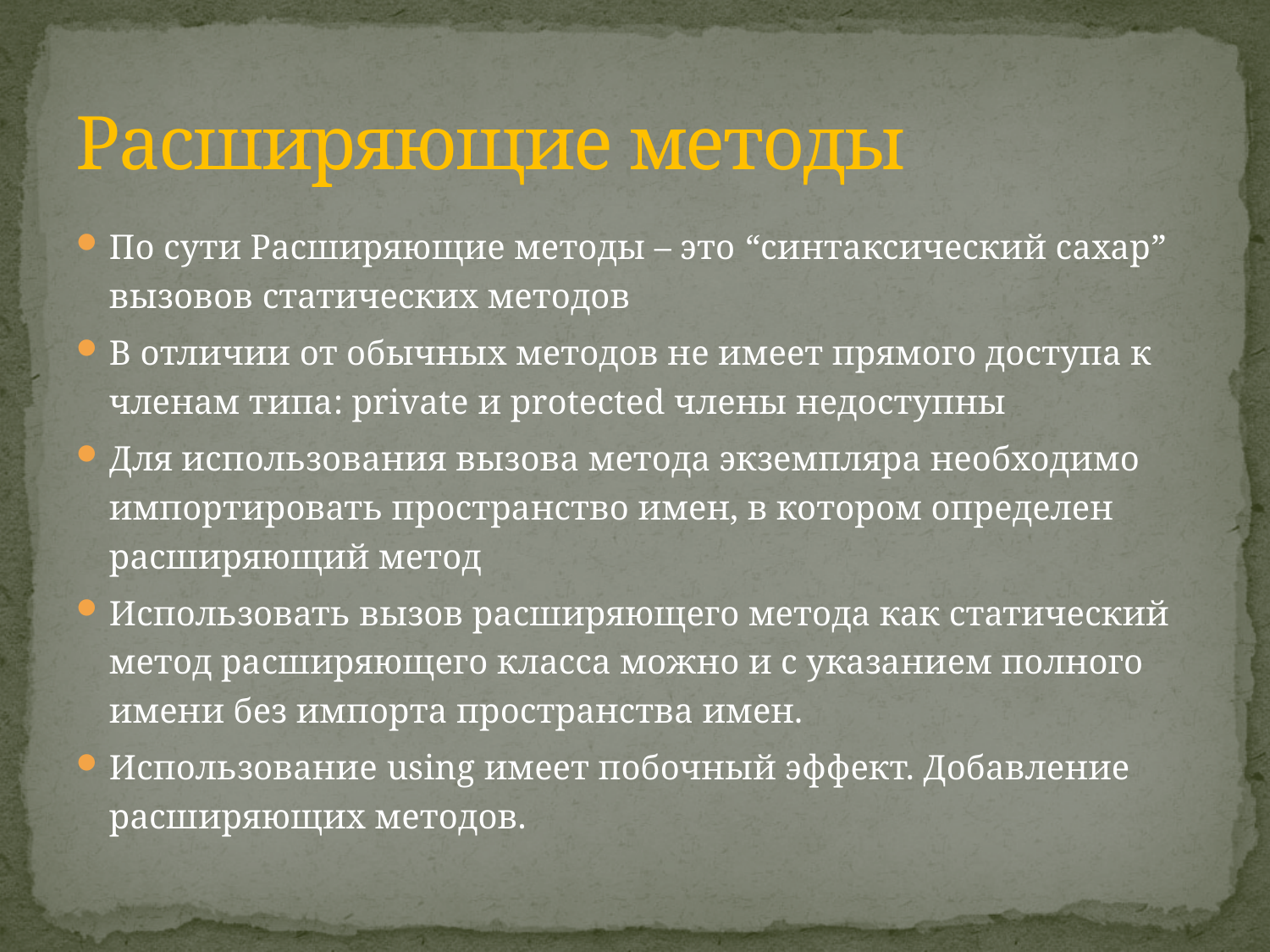

# Расширяющие методы
По сути Расширяющие методы – это “синтаксический сахар” вызовов статических методов
В отличии от обычных методов не имеет прямого доступа к членам типа: private и protected члены недоступны
Для использования вызова метода экземпляра необходимо импортировать пространство имен, в котором определен расширяющий метод
Использовать вызов расширяющего метода как статический метод расширяющего класса можно и с указанием полного имени без импорта пространства имен.
Использование using имеет побочный эффект. Добавление расширяющих методов.